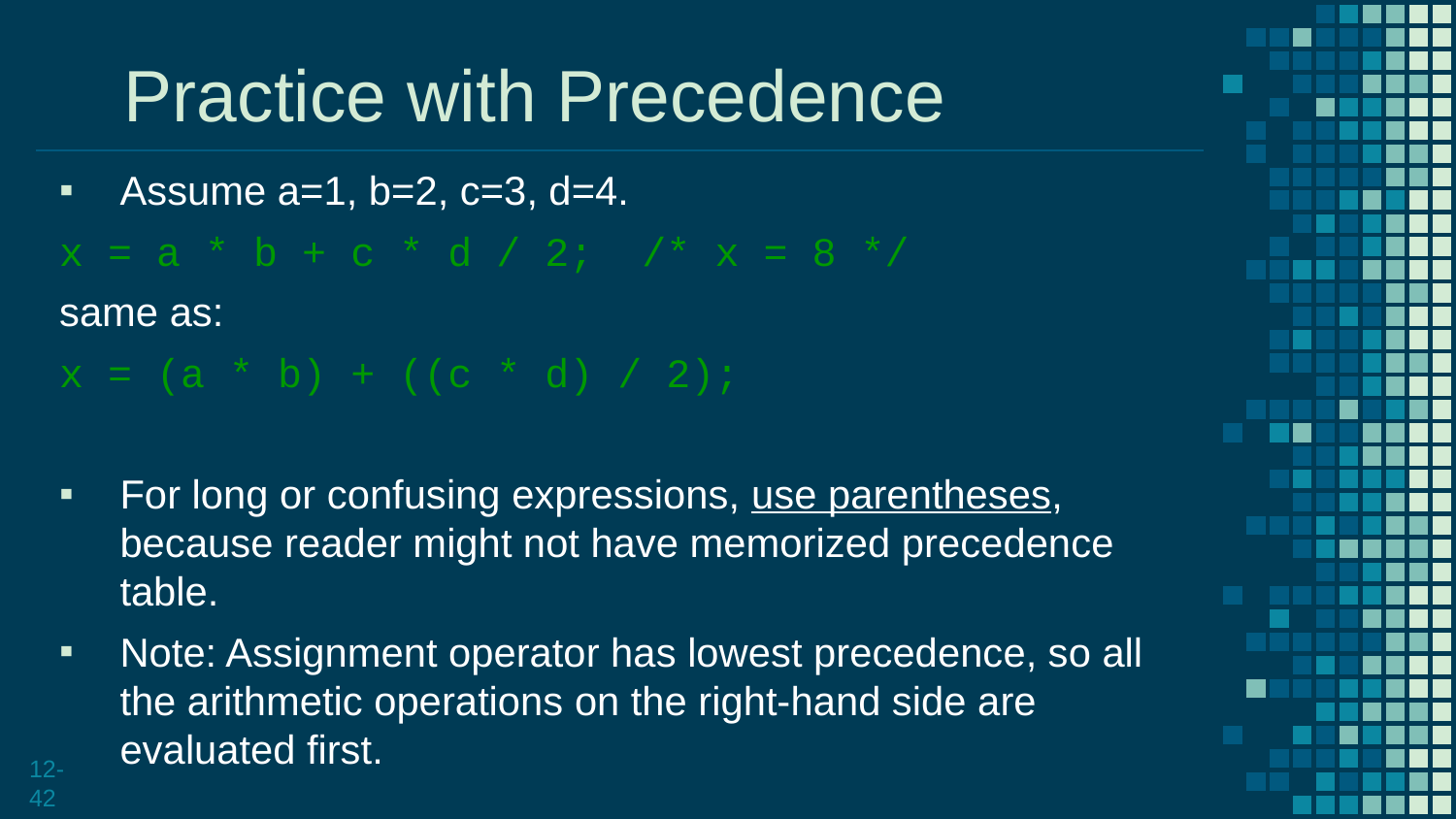

# Practice with Precedence
Assume a=1, b=2, c=3, d=4.
x = a * b + c * d / 2;  /* x = 8 */
same as:
x = (a * b) + ((c * d) / 2);

For long or confusing expressions, use parentheses, because reader might not have memorized precedence table.
Note: Assignment operator has lowest precedence, so all the arithmetic operations on the right-hand side are evaluated first.
12-42